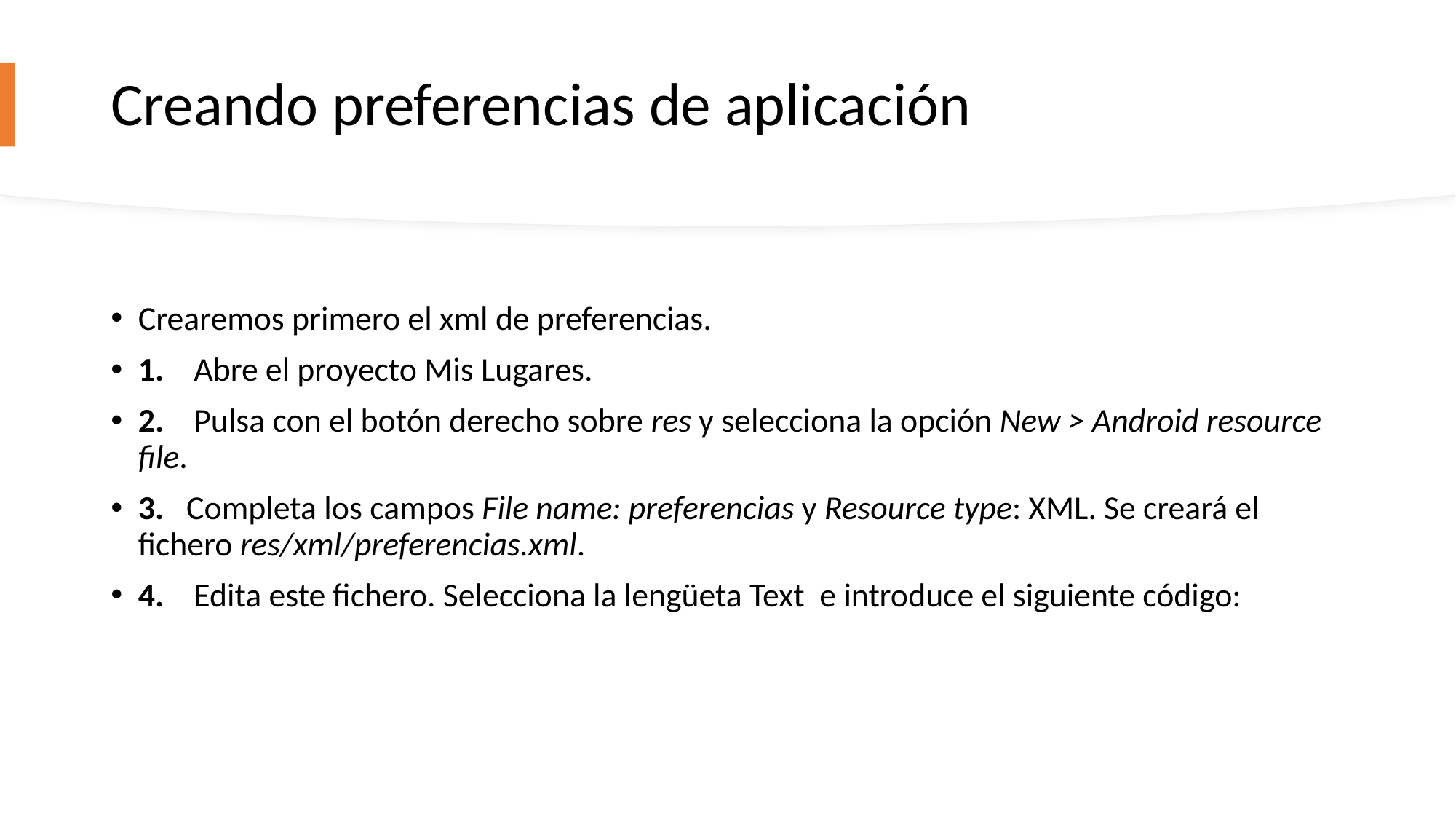

# Creando preferencias de aplicación

Crearemos primero el xml de preferencias.
1.    Abre el proyecto Mis Lugares.
2.    Pulsa con el botón derecho sobre res y selecciona la opción New > Android resource file.
3.   Completa los campos File name: preferencias y Resource type: XML. Se creará el fichero res/xml/preferencias.xml.
4.    Edita este fichero. Selecciona la lengüeta Text  e introduce el siguiente código: